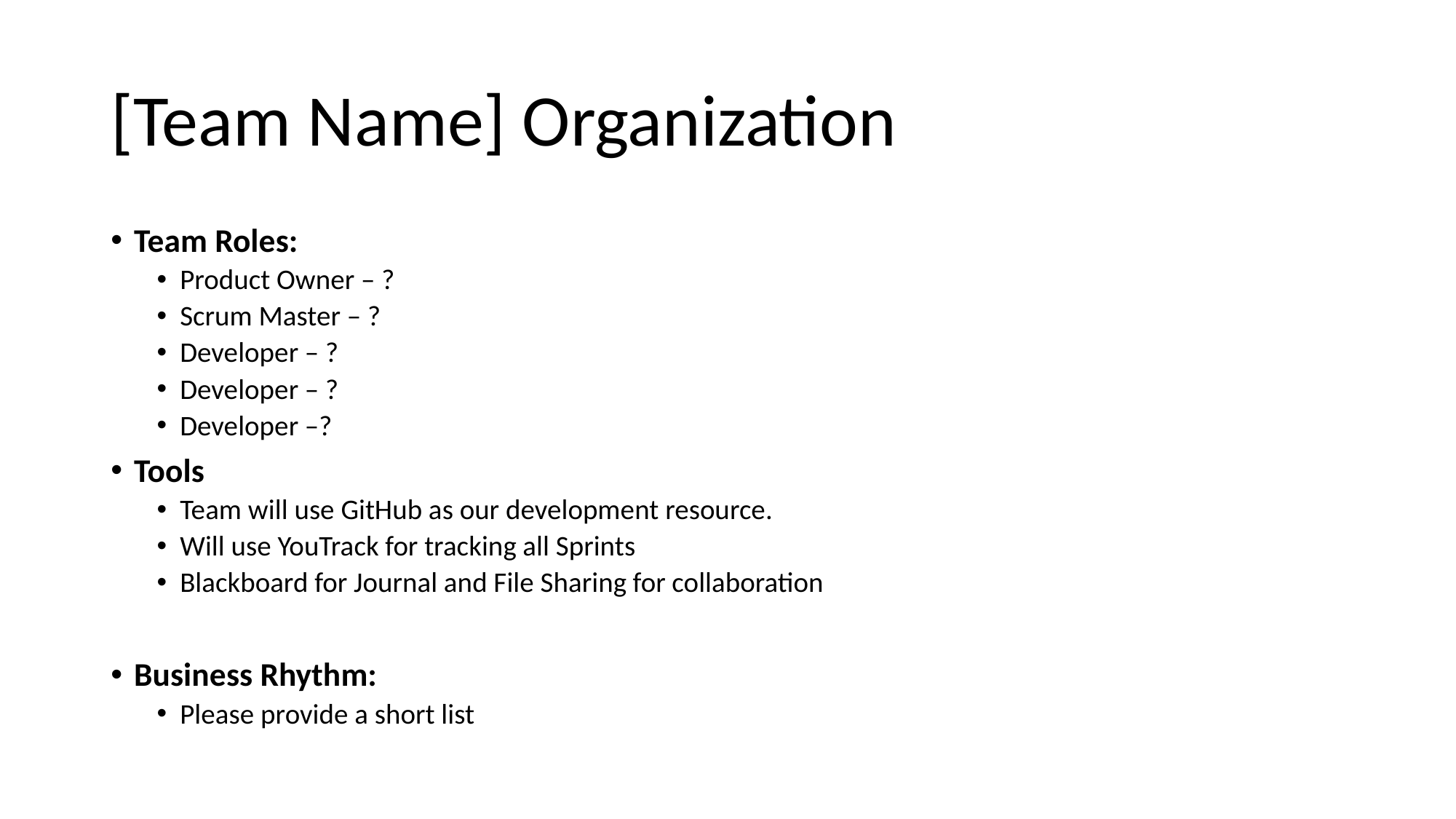

# [Team Name] Organization
Team Roles:
Product Owner – ?
Scrum Master – ?
Developer – ?
Developer – ?
Developer –?
Tools
Team will use GitHub as our development resource.
Will use YouTrack for tracking all Sprints
Blackboard for Journal and File Sharing for collaboration

Business Rhythm:
Please provide a short list